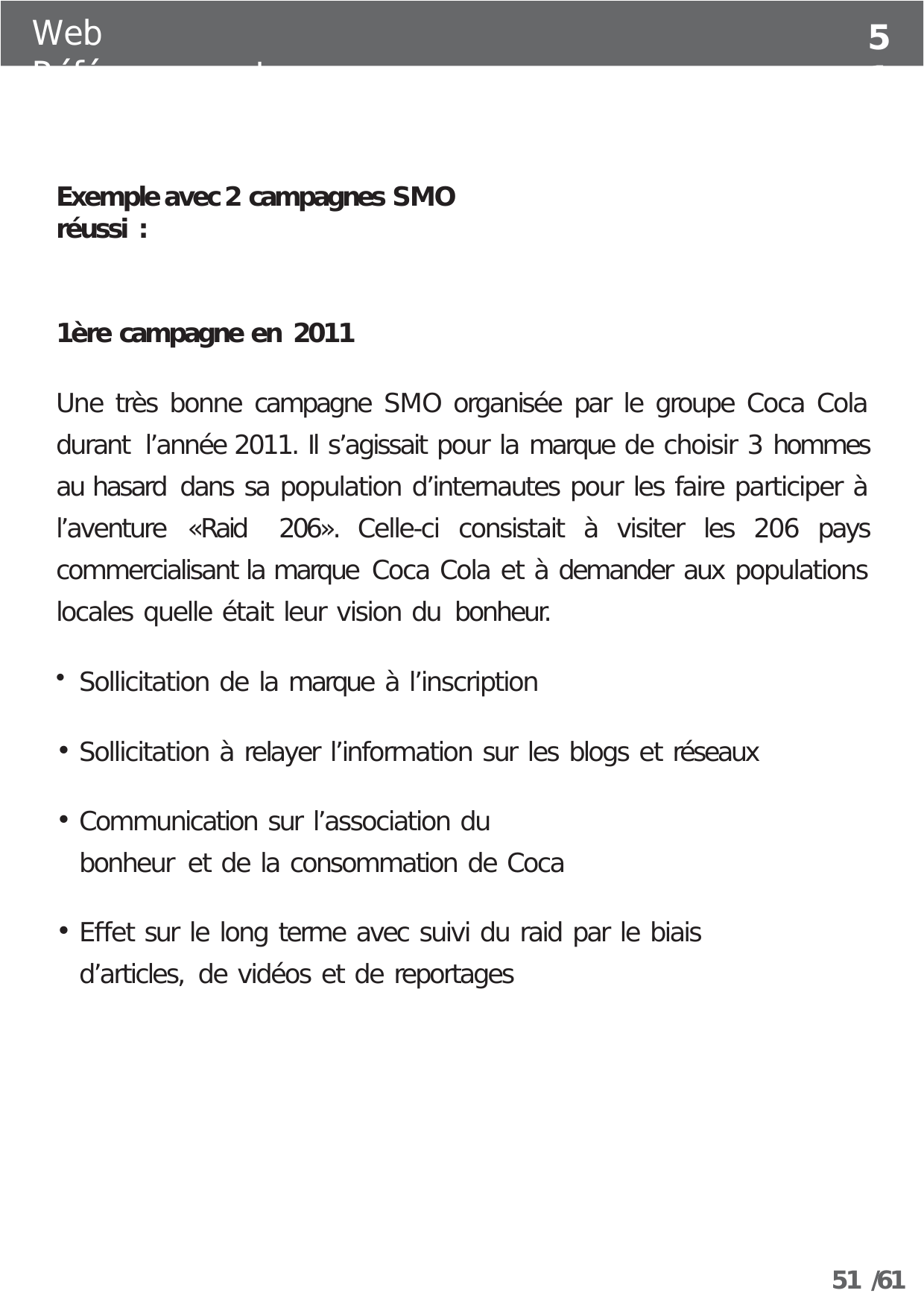

Web Référencement
51
Exemple avec 2 campagnes SMO réussi :
1ère campagne en 2011

Une très bonne campagne SMO organisée par le groupe Coca Cola durant  l’année 2011. Il s’agissait pour la marque de choisir 3 hommes au hasard  dans sa population d’internautes pour les faire participer à l’aventure «Raid  206». Celle-ci consistait à visiter les 206 pays commercialisant la marque  Coca Cola et à demander aux populations locales quelle était leur vision du  bonheur.

Sollicitation de la marque à l’inscription

Sollicitation à relayer l’information sur les blogs et réseaux

Communication sur l’association du bonheur  et de la consommation de Coca

Effet sur le long terme avec suivi du raid par le biais d’articles,  de vidéos et de reportages
51 /61